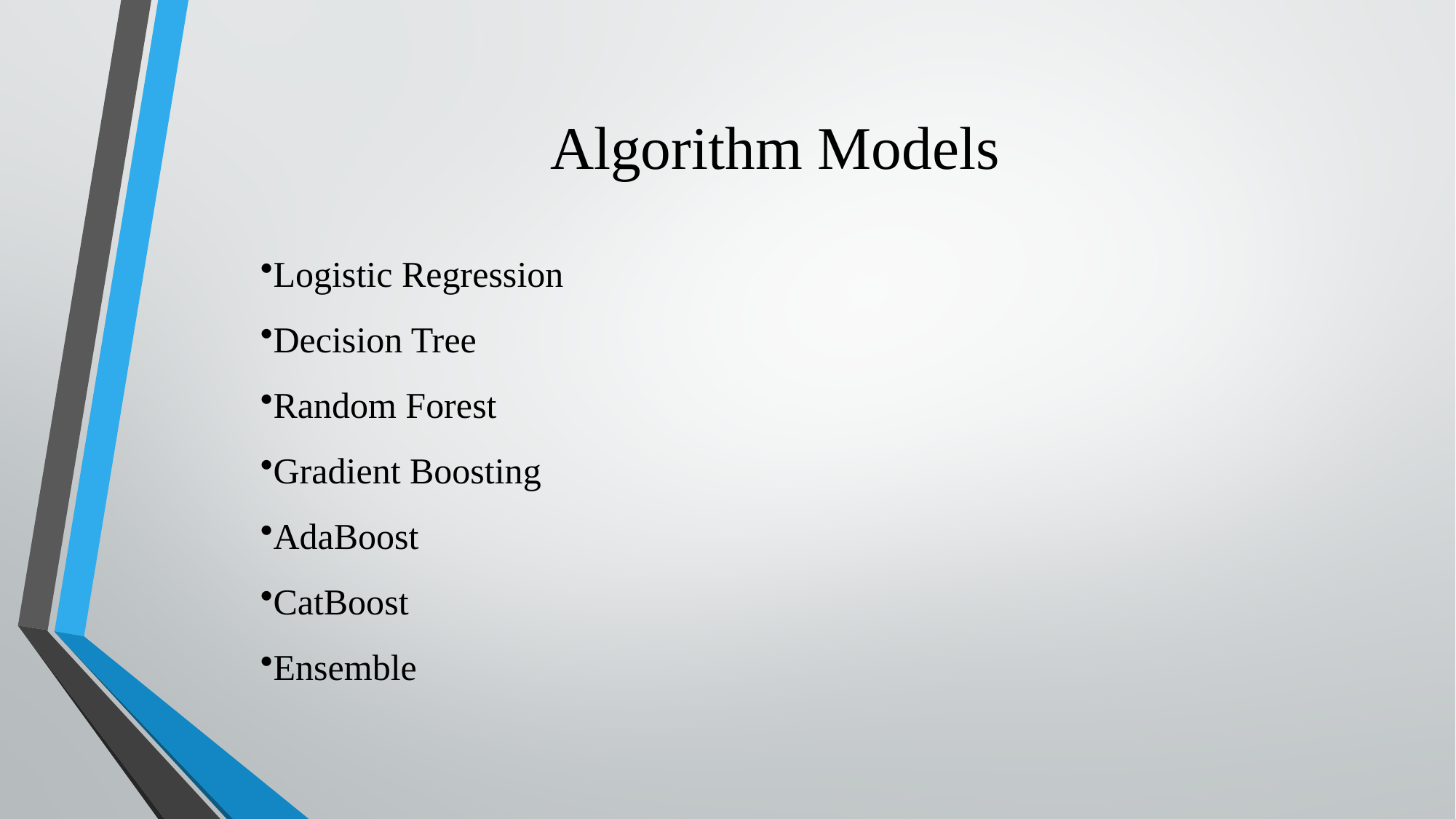

# Algorithm Models

Logistic Regression
Decision Tree
Random Forest
Gradient Boosting
AdaBoost
CatBoost
Ensemble